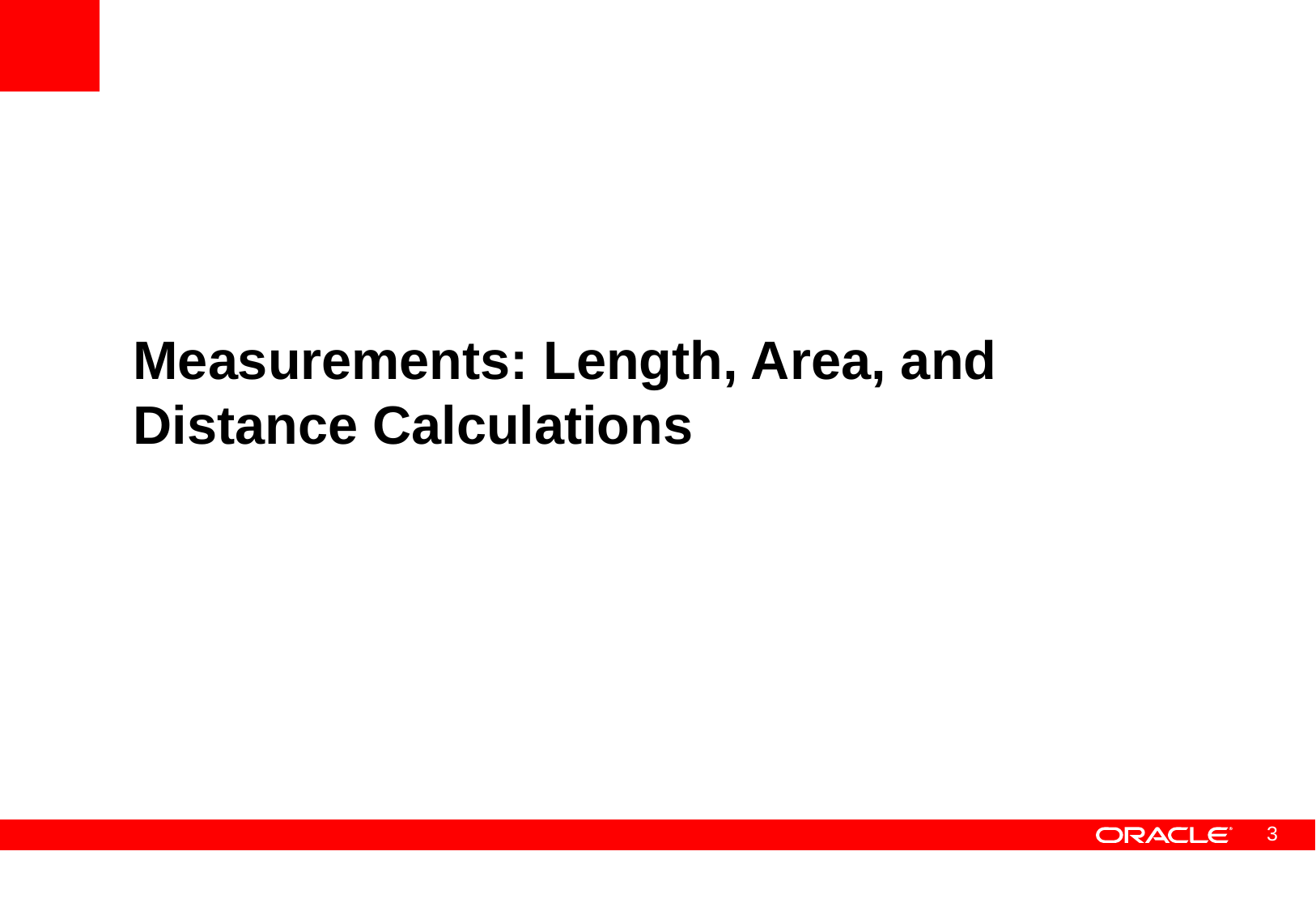

# Measurements: Length, Area, and Distance Calculations